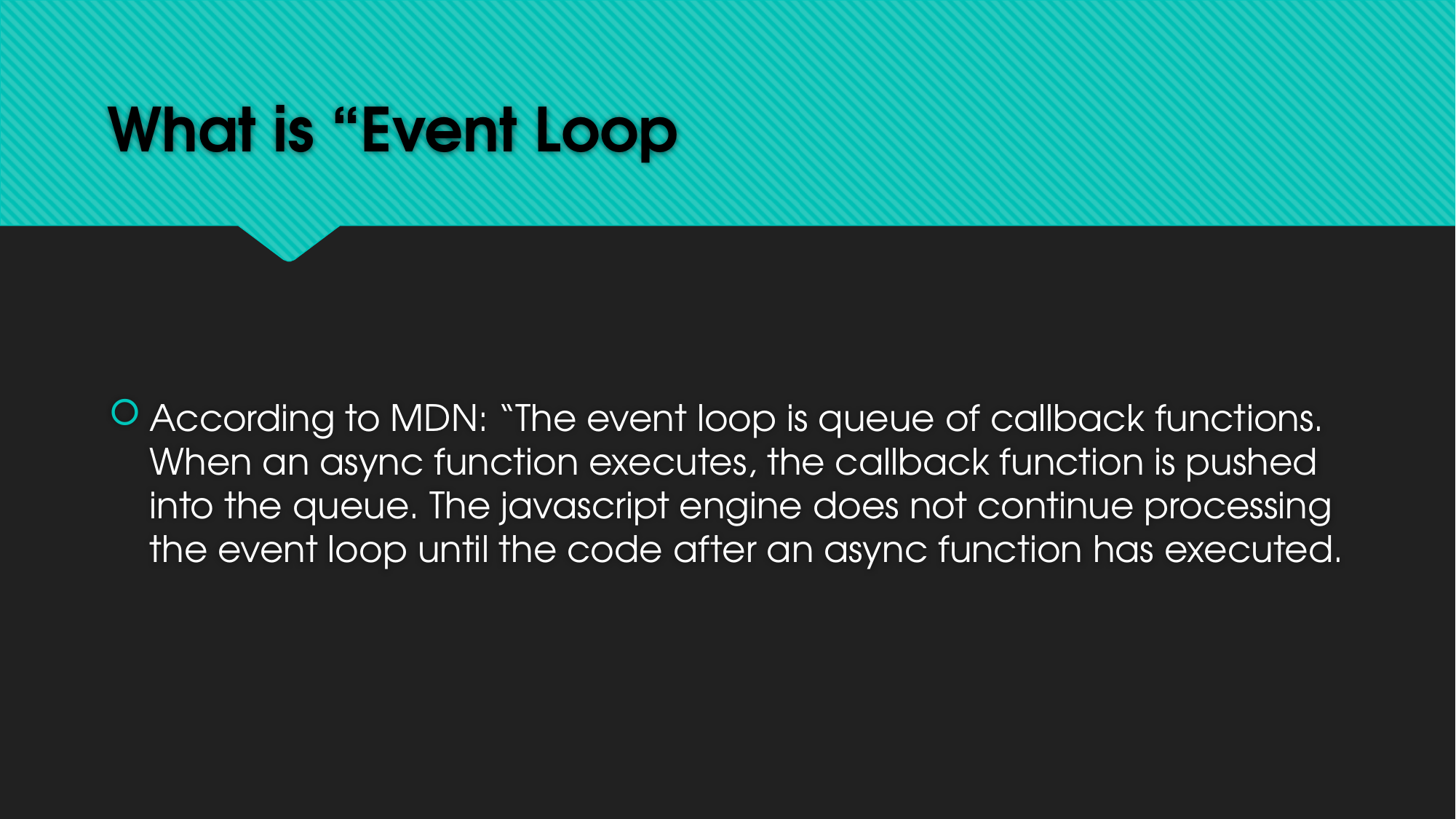

# What is “Event Loop
According to MDN: “The event loop is queue of callback functions. When an async function executes, the callback function is pushed into the queue. The javascript engine does not continue processing the event loop until the code after an async function has executed.